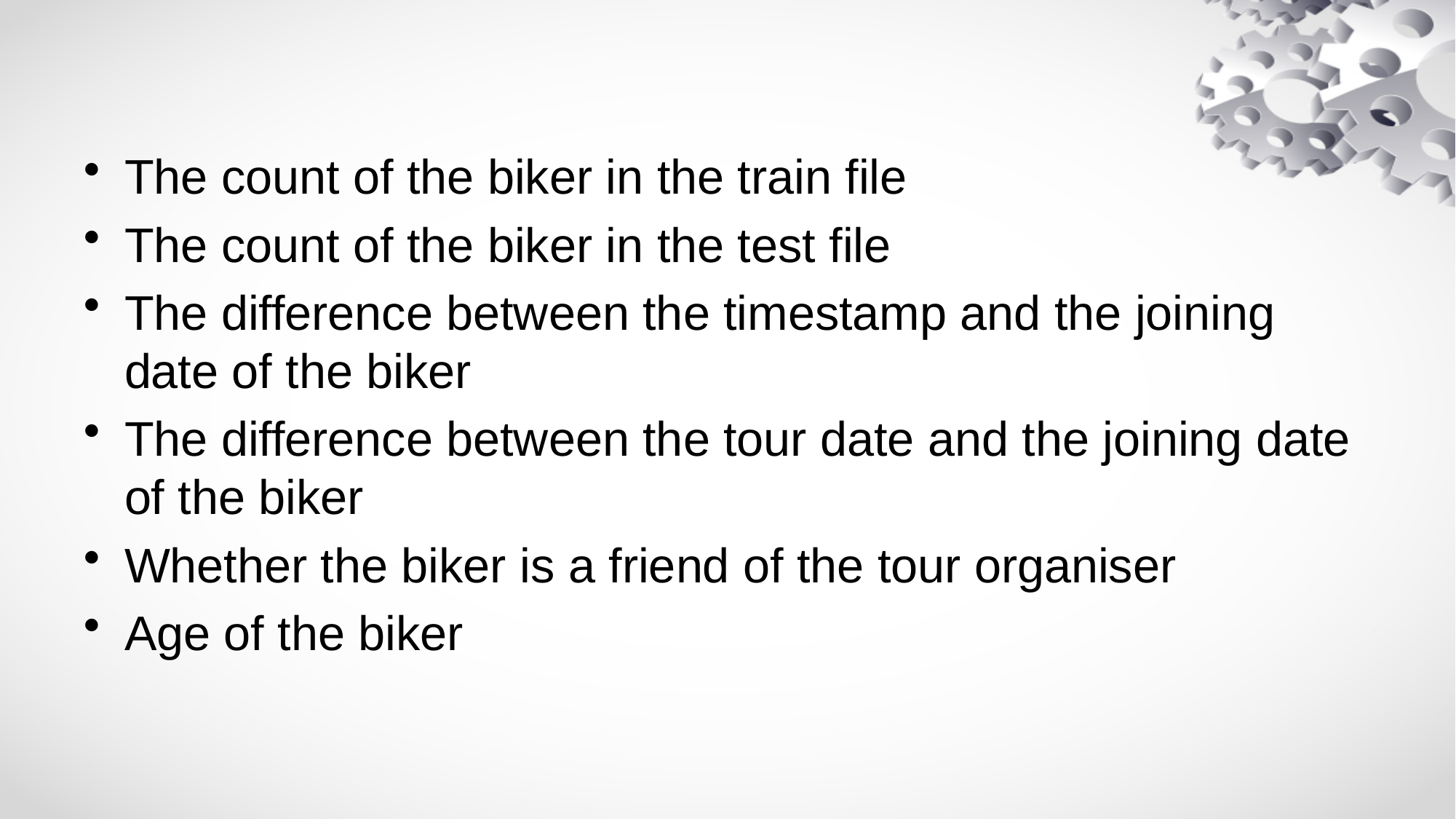

The count of the biker in the train file
The count of the biker in the test file
The difference between the timestamp and the joining date of the biker
The difference between the tour date and the joining date of the biker
Whether the biker is a friend of the tour organiser
Age of the biker